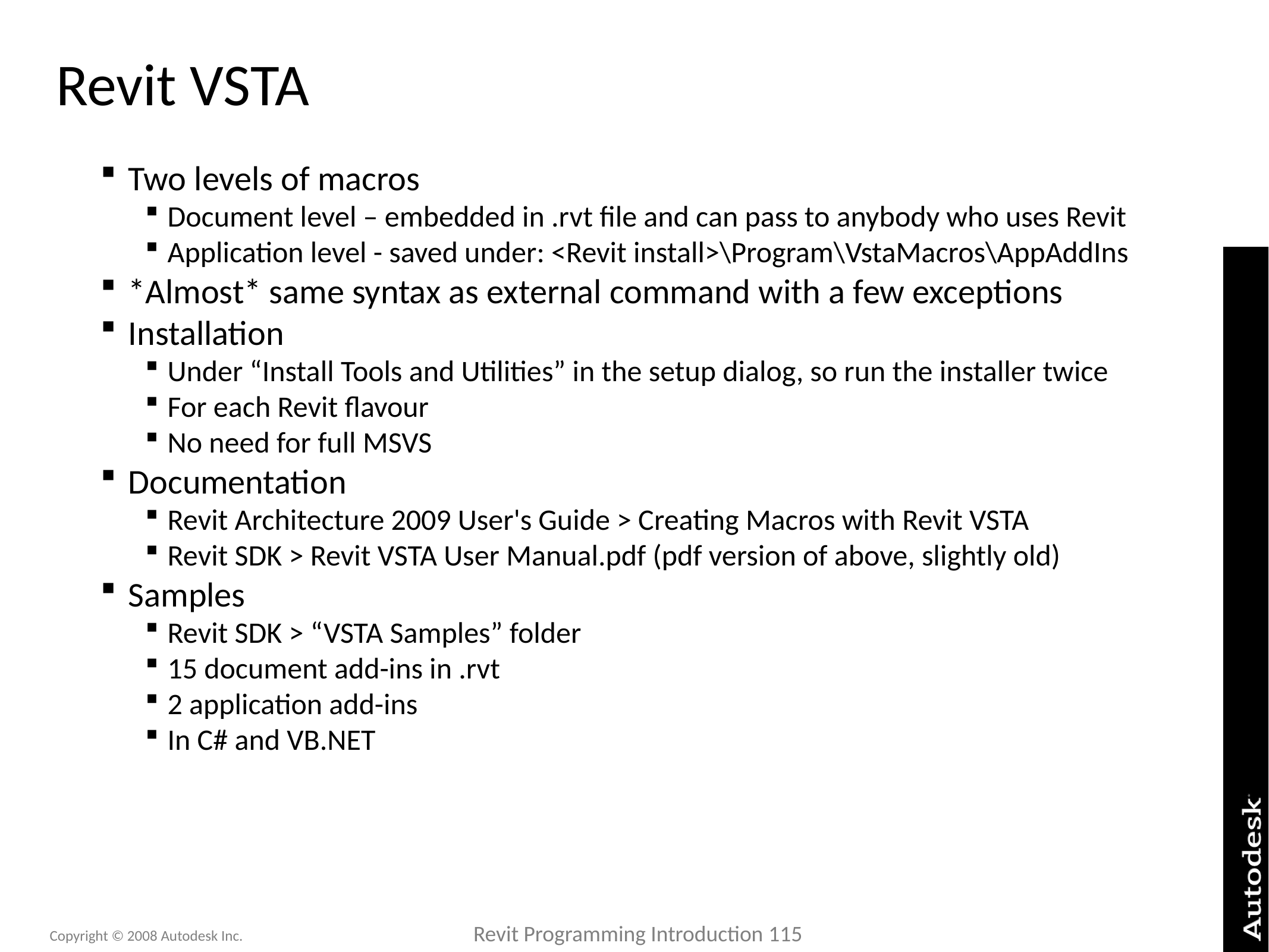

# Revit VSTA
Two levels of macros
Document level – embedded in .rvt file and can pass to anybody who uses Revit
Application level - saved under: <Revit install>\Program\VstaMacros\AppAddIns
*Almost* same syntax as external command with a few exceptions
Installation
Under “Install Tools and Utilities” in the setup dialog, so run the installer twice
For each Revit flavour
No need for full MSVS
Documentation
Revit Architecture 2009 User's Guide > Creating Macros with Revit VSTA
Revit SDK > Revit VSTA User Manual.pdf (pdf version of above, slightly old)
Samples
Revit SDK > “VSTA Samples” folder
15 document add-ins in .rvt
2 application add-ins
In C# and VB.NET